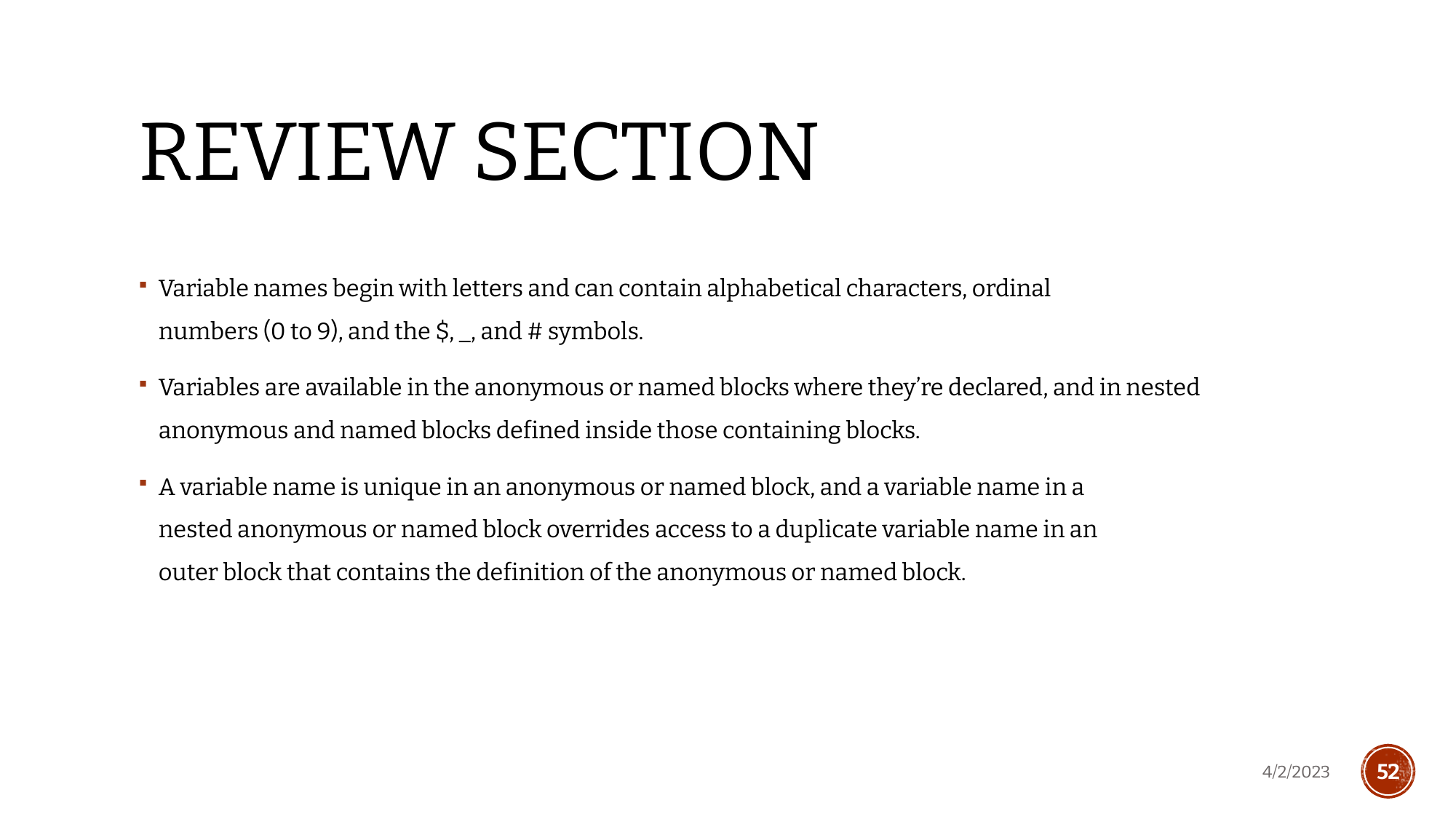

# Review Section
Variable names begin with letters and can contain alphabetical characters, ordinal
numbers (0 to 9), and the $, _, and # symbols.
Variables are available in the anonymous or named blocks where they’re declared, and in nested anonymous and named blocks defined inside those containing blocks.
A variable name is unique in an anonymous or named block, and a variable name in a
nested anonymous or named block overrides access to a duplicate variable name in an
outer block that contains the definition of the anonymous or named block.

4/2/2023
52